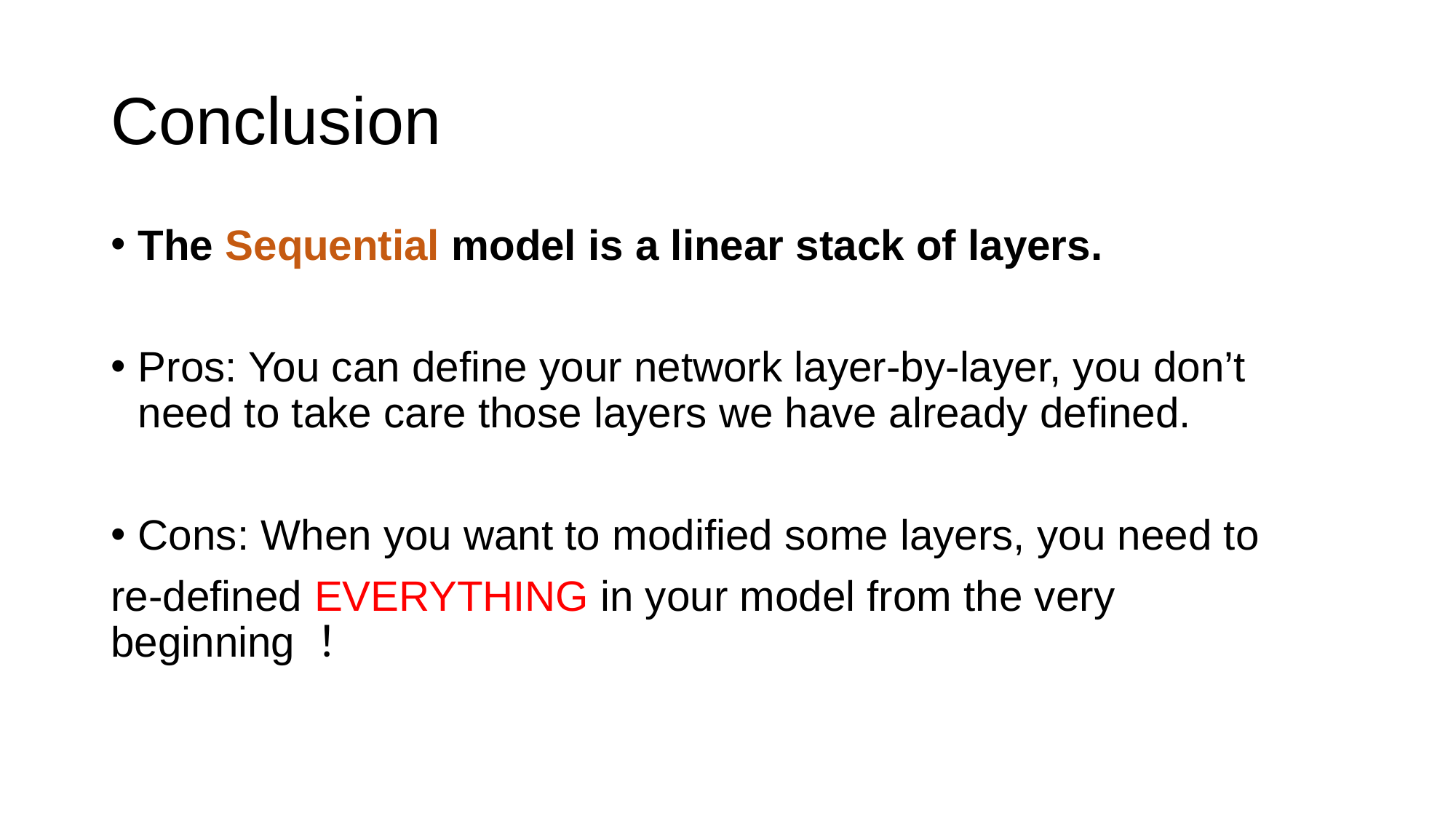

# Conclusion
The Sequential model is a linear stack of layers.

Pros: You can define your network layer-by-layer, you don’t need to take care those layers we have already defined.

Cons: When you want to modified some layers, you need to
re-defined EVERYTHING in your model from the very beginning！